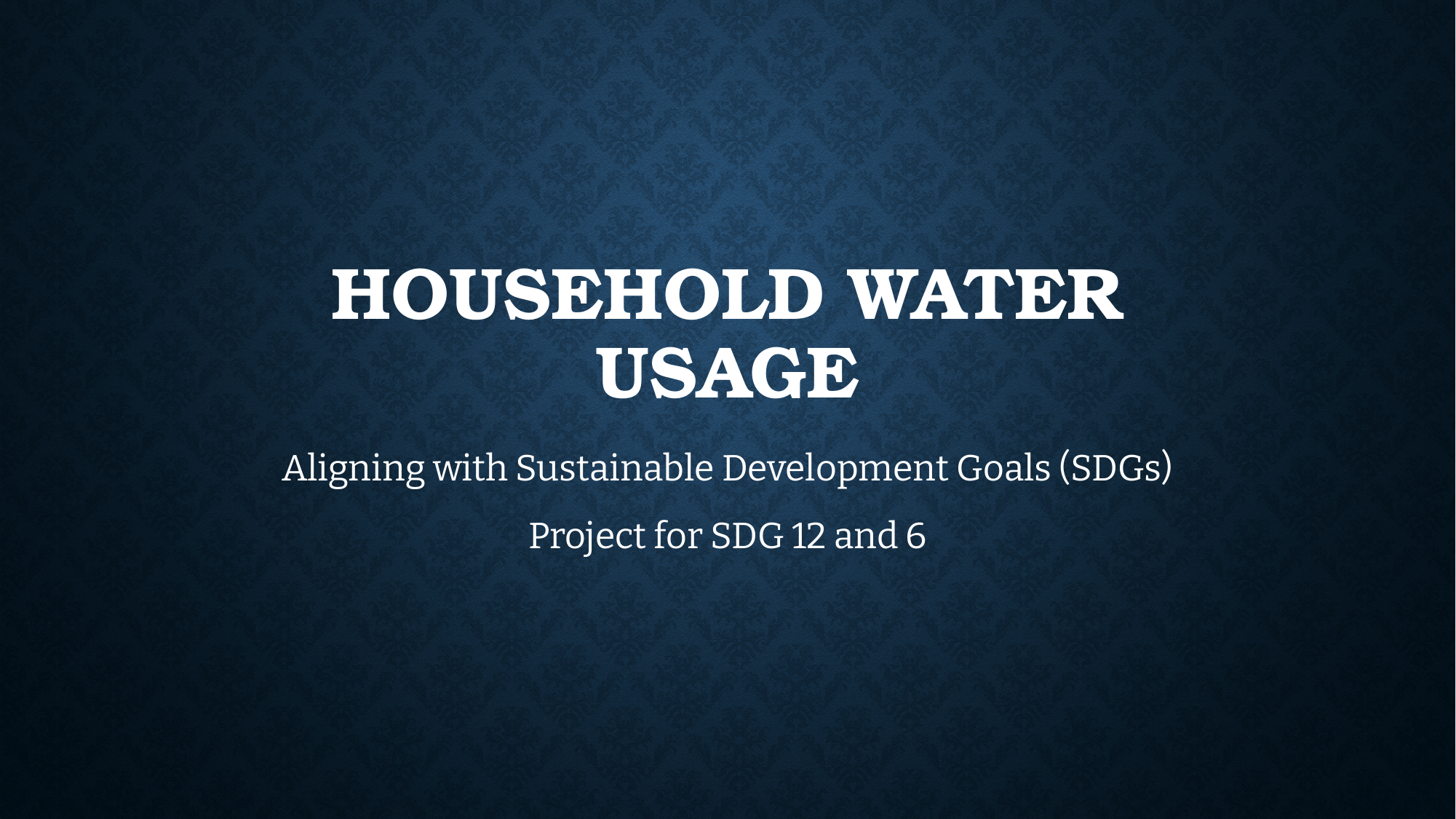

# Household water usage
Aligning with Sustainable Development Goals (SDGs)
Project for SDG 12 and 6